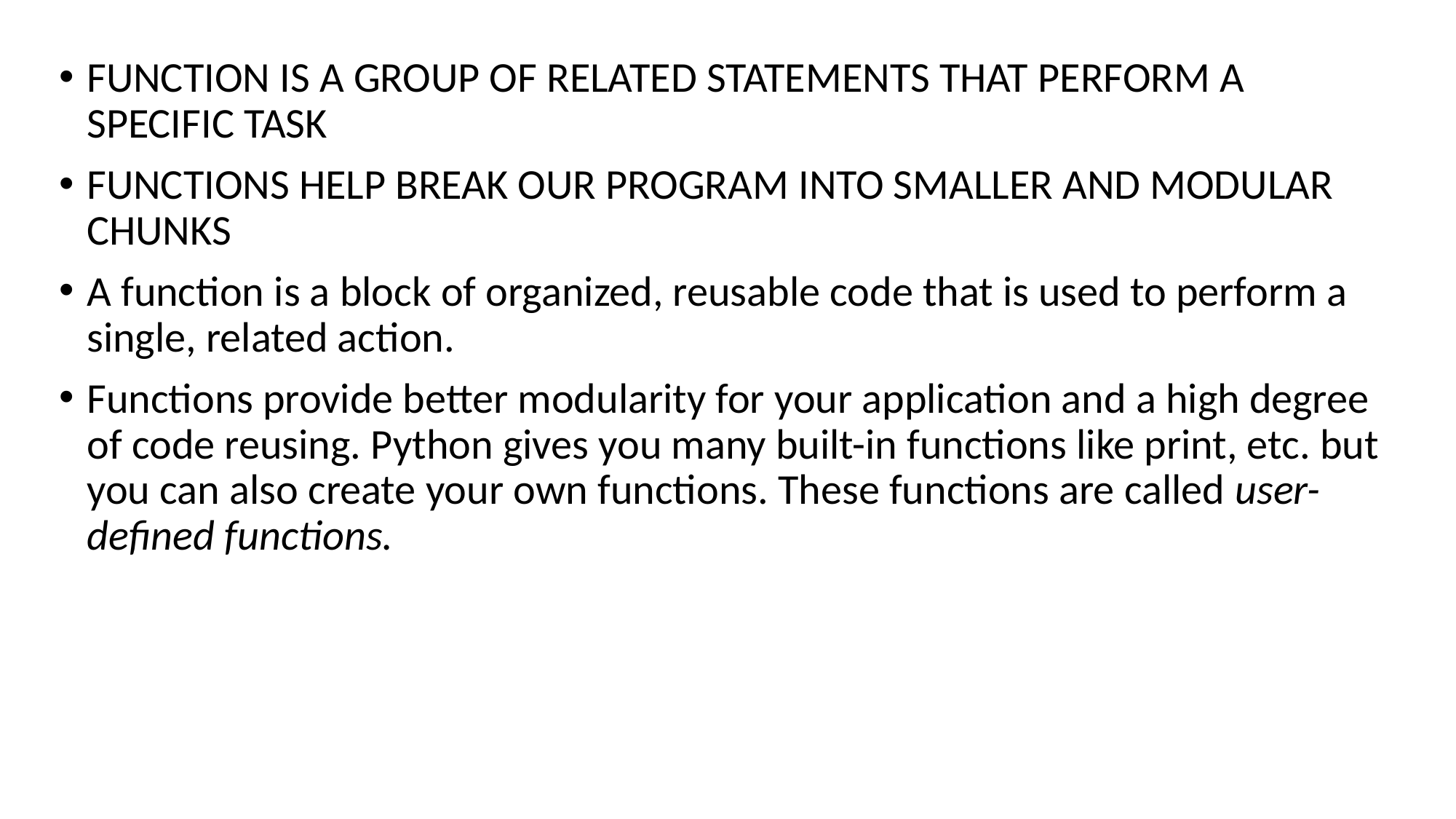

FUNCTION IS A GROUP OF RELATED STATEMENTS THAT PERFORM A SPECIFIC TASK
FUNCTIONS HELP BREAK OUR PROGRAM INTO SMALLER AND MODULAR CHUNKS
A function is a block of organized, reusable code that is used to perform a single, related action.
Functions provide better modularity for your application and a high degree of code reusing. Python gives you many built-in functions like print, etc. but you can also create your own functions. These functions are called user-defined functions.